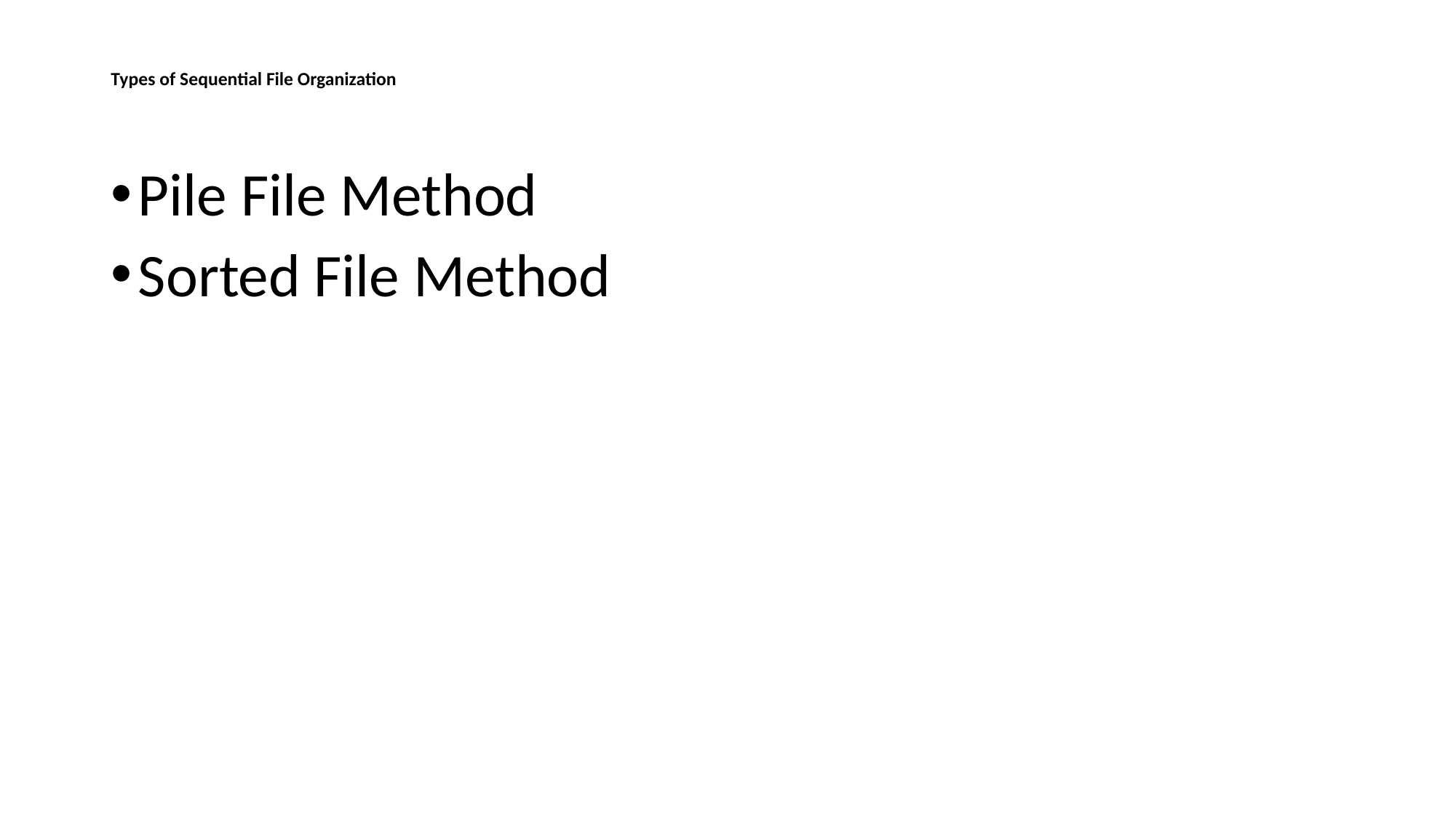

# Types of Sequential File Organization
Pile File Method
Sorted File Method